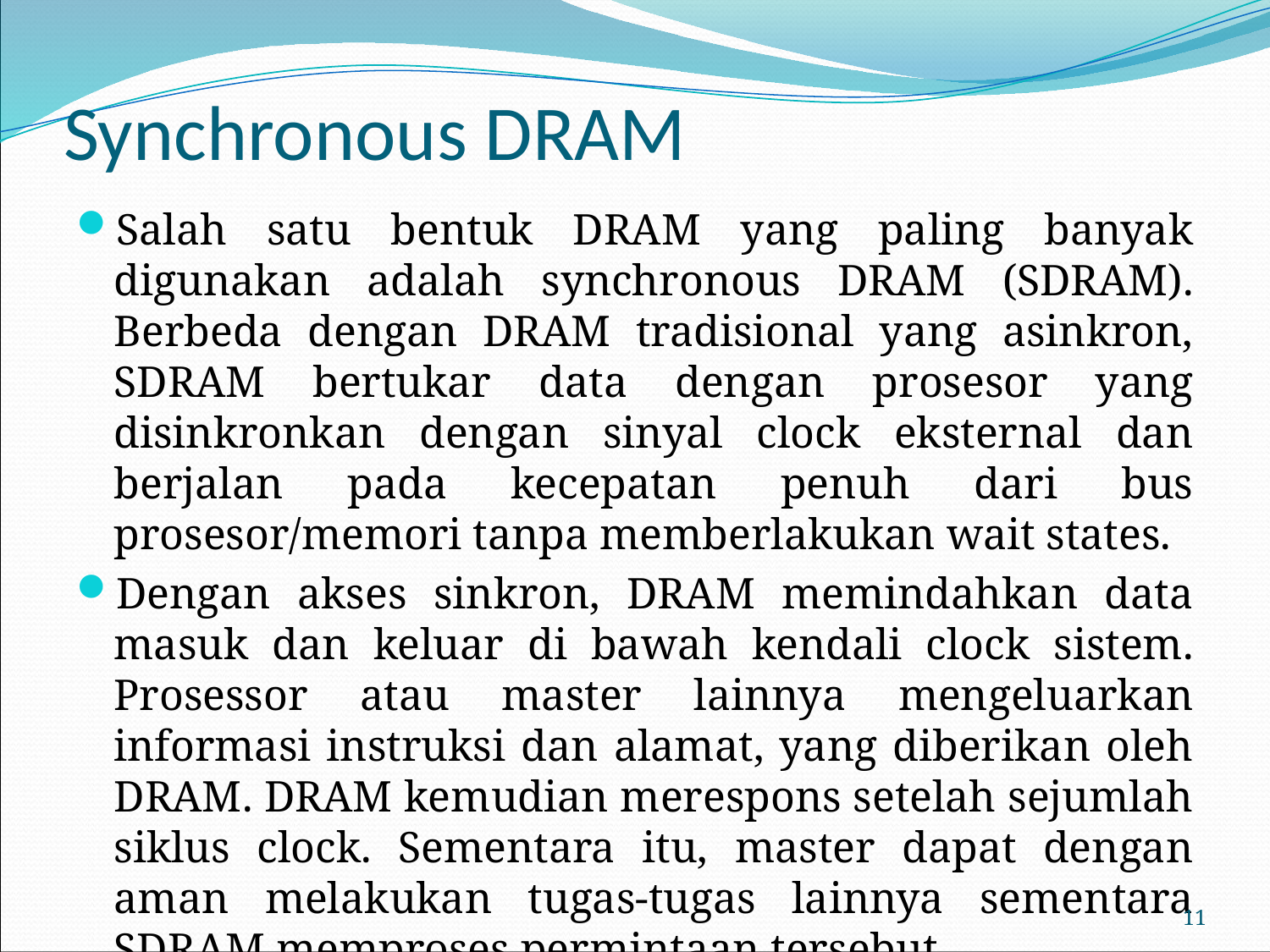

# Synchronous DRAM
Salah satu bentuk DRAM yang paling banyak digunakan adalah synchronous DRAM (SDRAM). Berbeda dengan DRAM tradisional yang asinkron, SDRAM bertukar data dengan prosesor yang disinkronkan dengan sinyal clock eksternal dan berjalan pada kecepatan penuh dari bus prosesor/memori tanpa memberlakukan wait states.
Dengan akses sinkron, DRAM memindahkan data masuk dan keluar di bawah kendali clock sistem. Prosessor atau master lainnya mengeluarkan informasi instruksi dan alamat, yang diberikan oleh DRAM. DRAM kemudian merespons setelah sejumlah siklus clock. Sementara itu, master dapat dengan aman melakukan tugas-tugas lainnya sementara SDRAM memproses permintaan tersebut

11